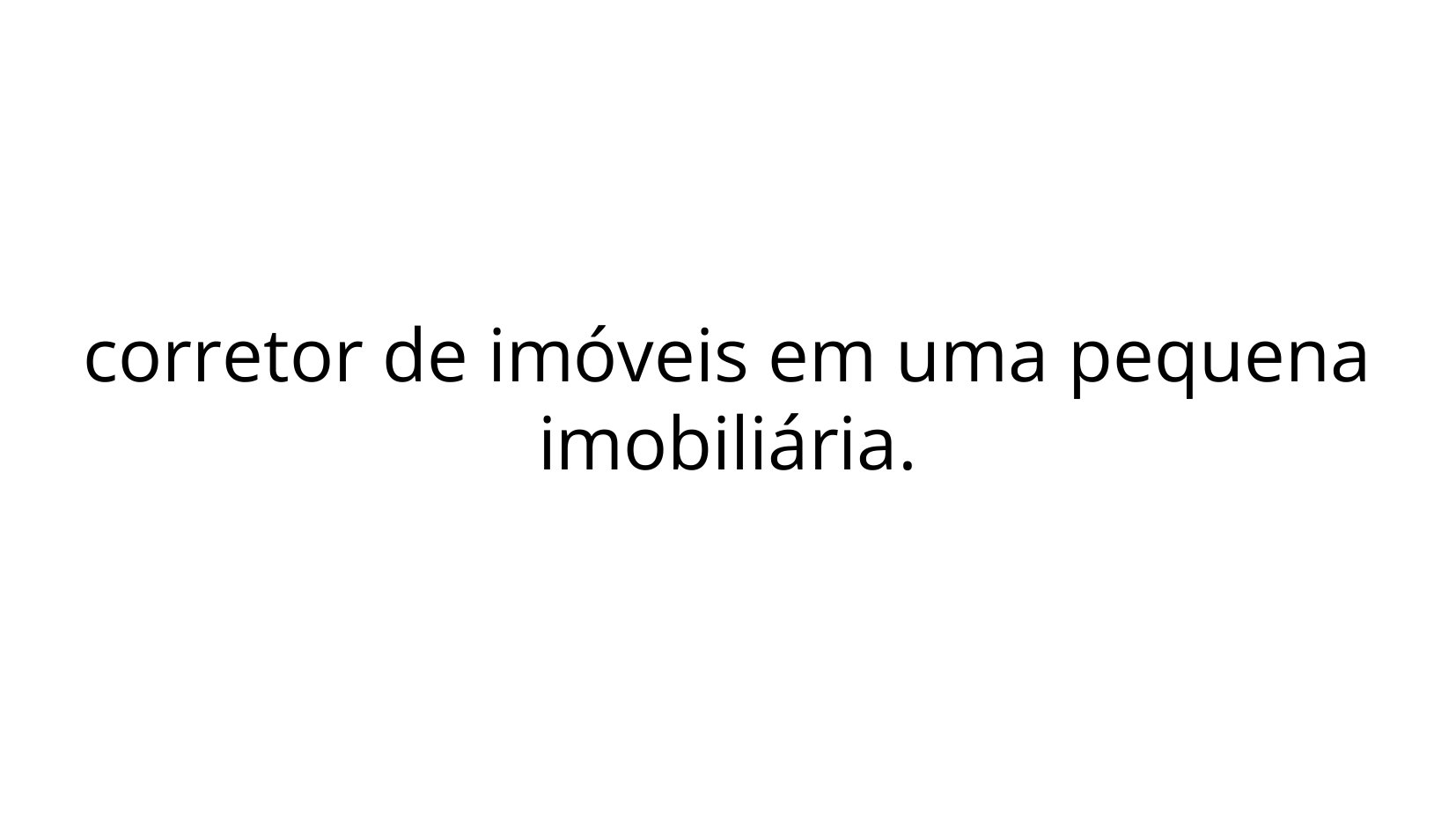

corretor de imóveis em uma pequena imobiliária.